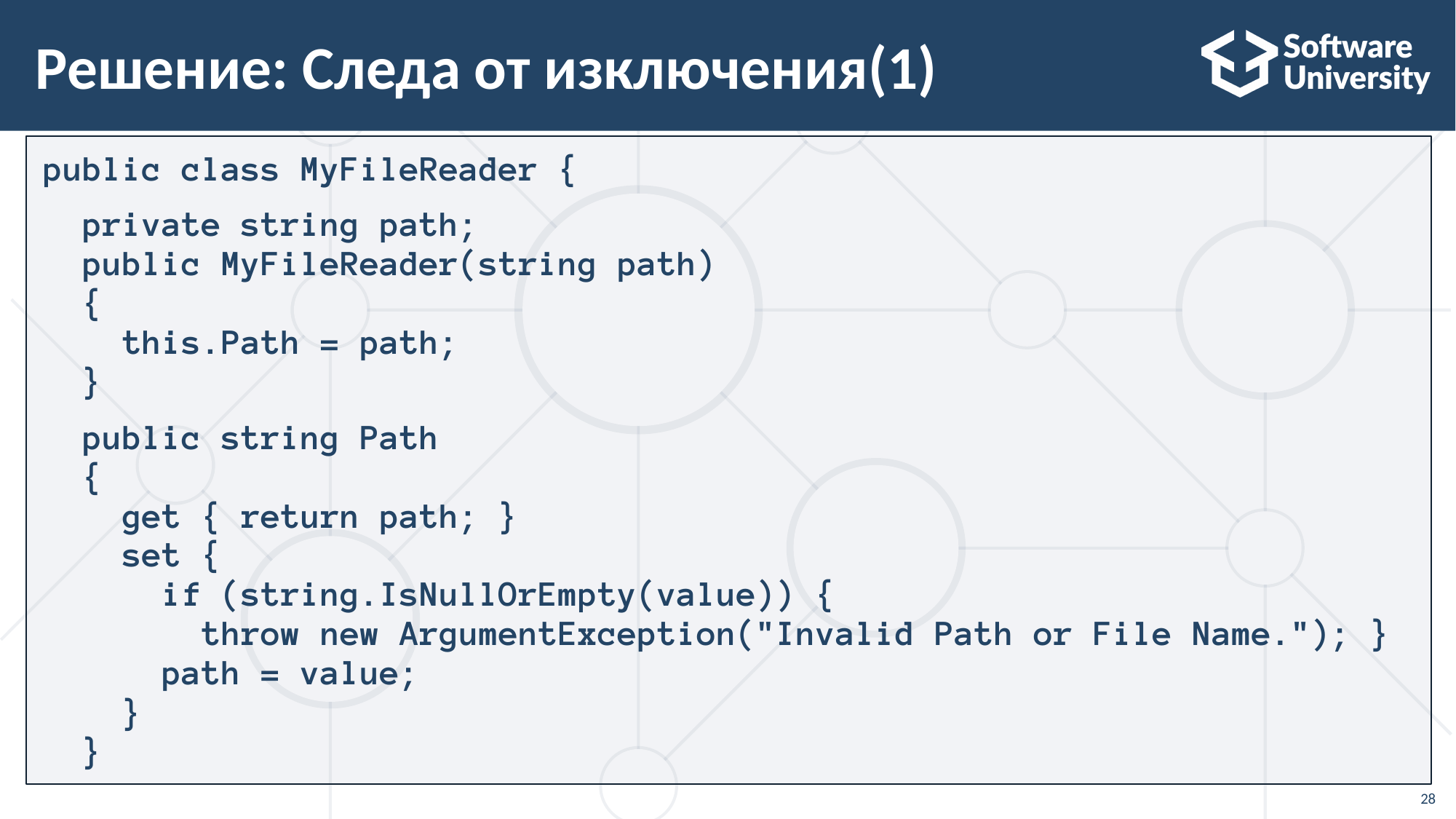

# Решение: Следа от изключения(1)
public class MyFileReader {

  private string path;
  public MyFileReader(string path)
  {
    this.Path = path;
  }

  public string Path
  {
    get { return path; }
    set {
      if (string.IsNullOrEmpty(value)) {
        throw new ArgumentException("Invalid Path or File Name."); }
      path = value;
    }
  }
28